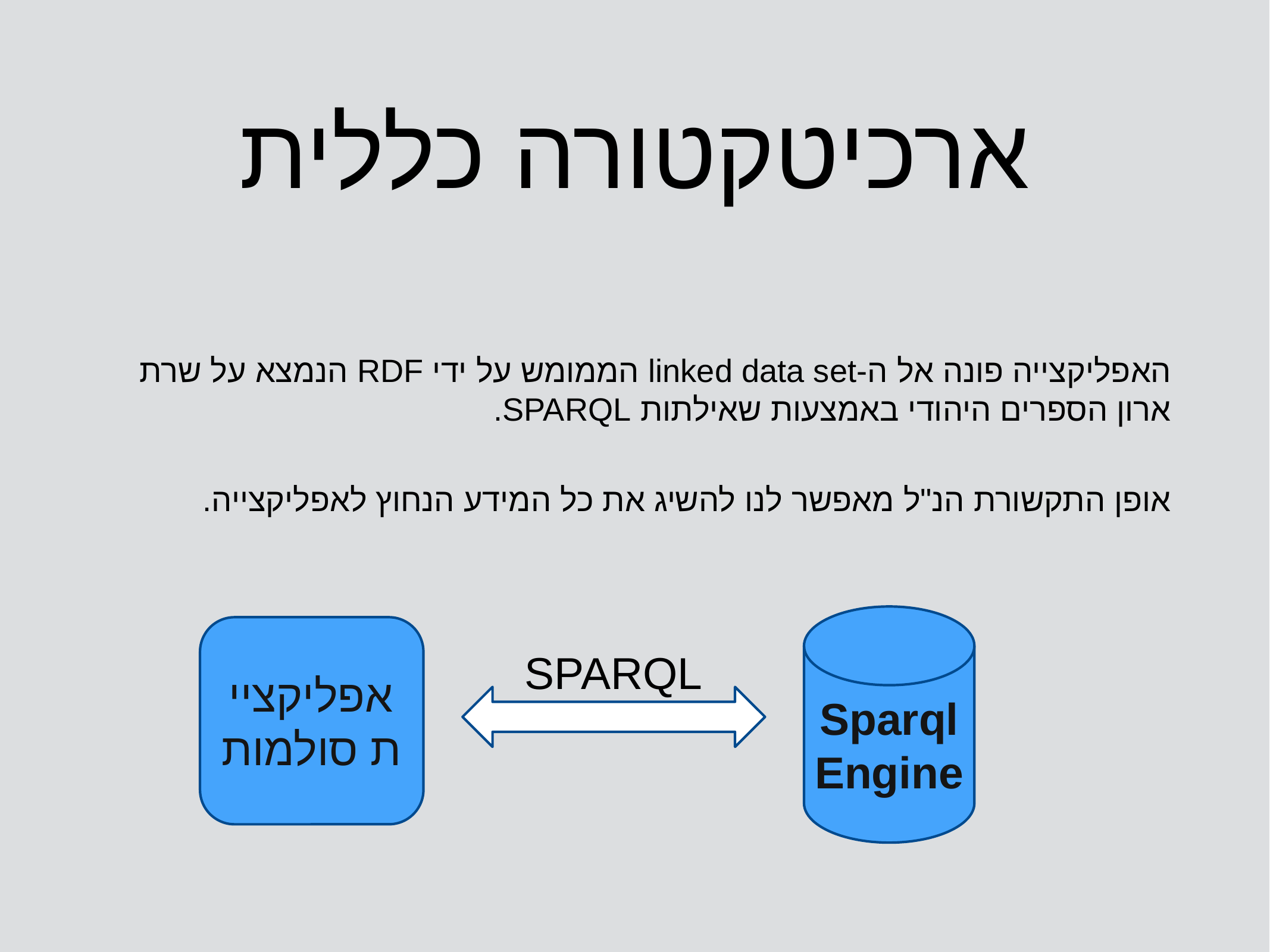

# ארכיטקטורה כללית

האפליקצייה פונה אל ה-linked data set הממומש על ידי RDF הנמצא על שרת ארון הספרים היהודי באמצעות שאילתות SPARQL.
אופן התקשורת הנ"ל מאפשר לנו להשיג את כל המידע הנחוץ לאפליקצייה.
Sparql
Engine
אפליקציית סולמות
SPARQL